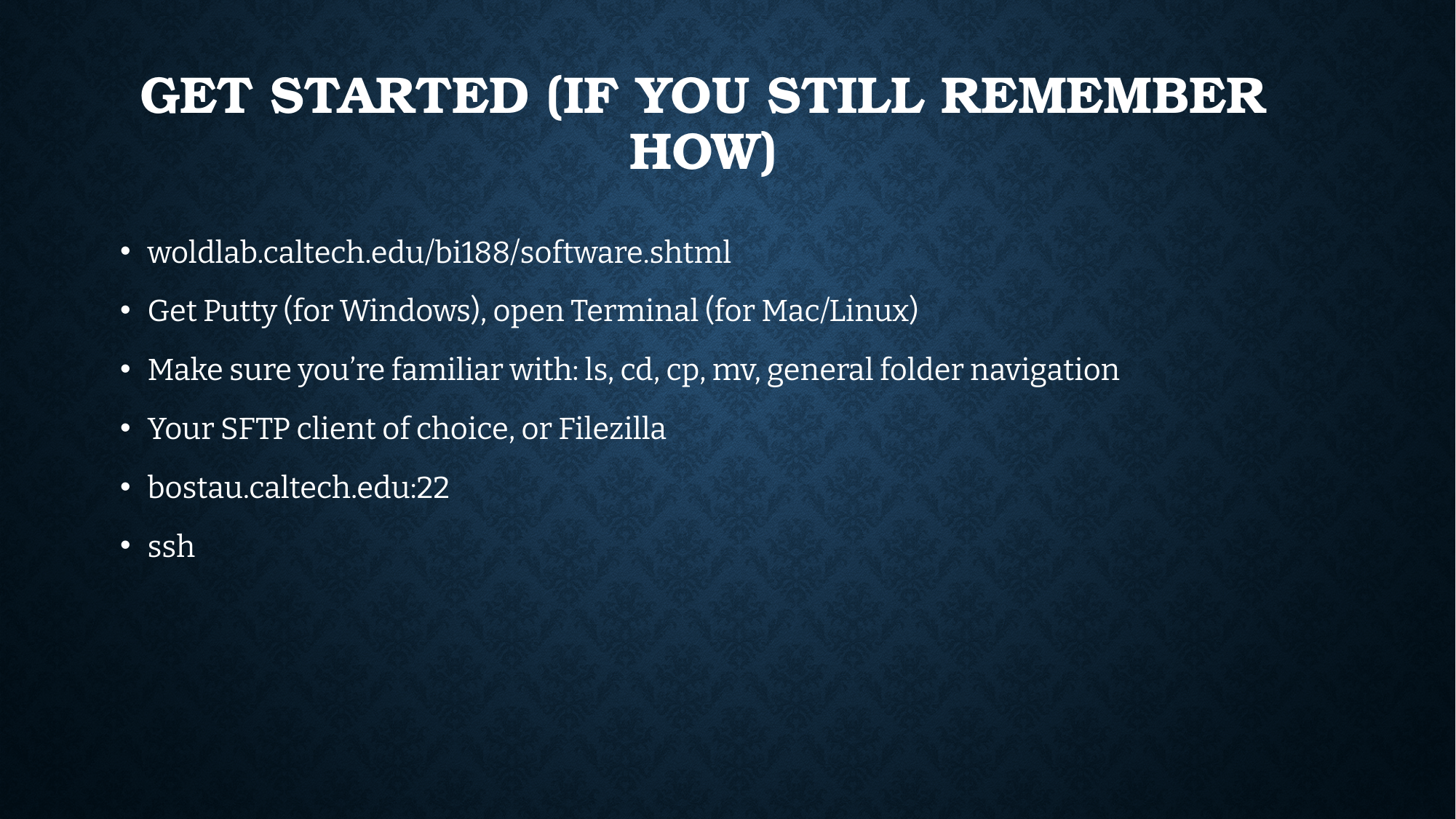

# Get started (if you still remember how)
woldlab.caltech.edu/bi188/software.shtml
Get Putty (for Windows), open Terminal (for Mac/Linux)
Make sure you’re familiar with: ls, cd, cp, mv, general folder navigation
Your SFTP client of choice, or Filezilla
bostau.caltech.edu:22
ssh